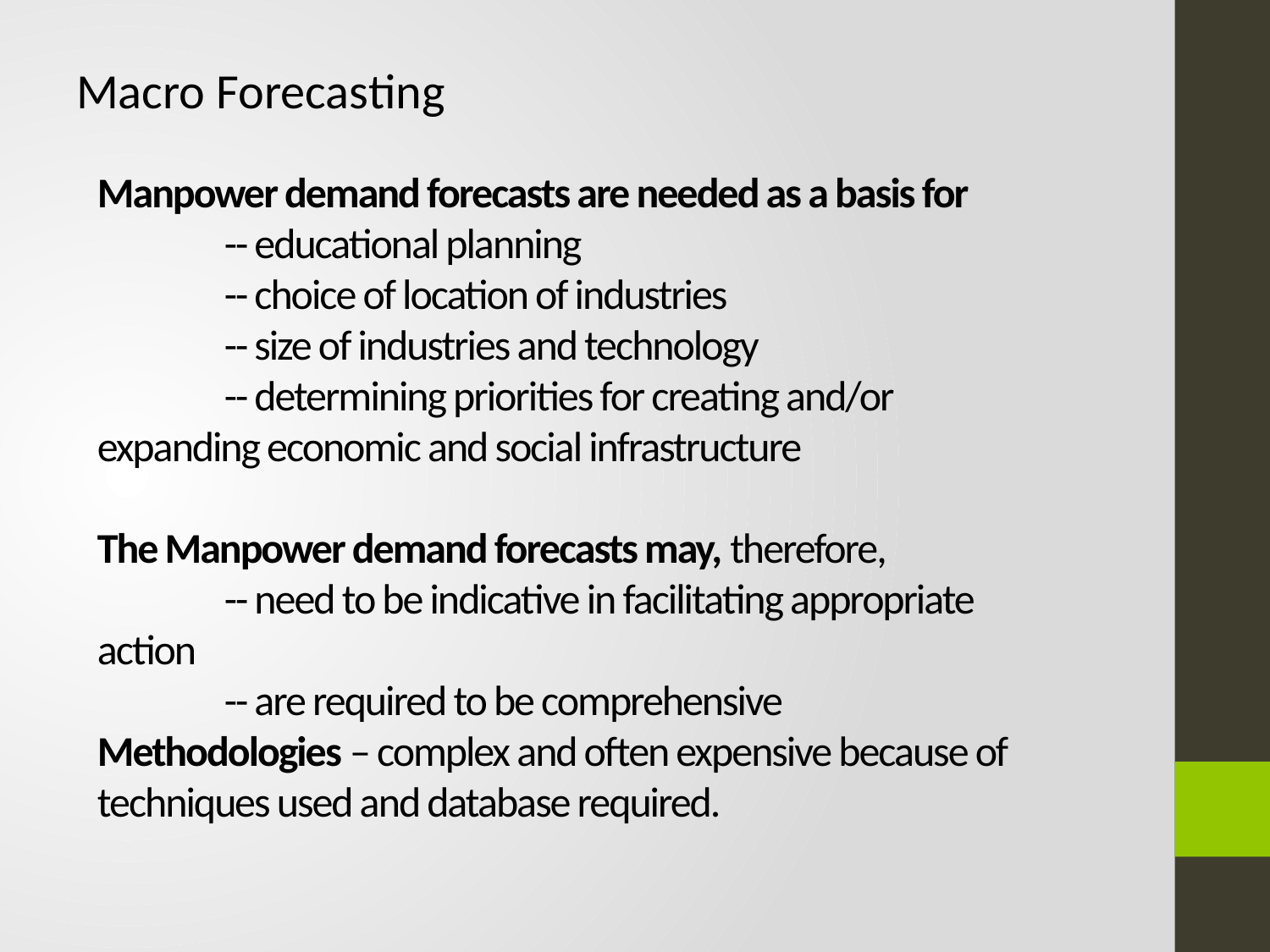

Macro Forecasting
# Manpower demand forecasts are needed as a basis for -- educational planning -- choice of location of industries -- size of industries and technology -- determining priorities for creating and/or expanding economic and social infrastructure The Manpower demand forecasts may, therefore, -- need to be indicative in facilitating appropriate action -- are required to be comprehensive Methodologies – complex and often expensive because of techniques used and database required.